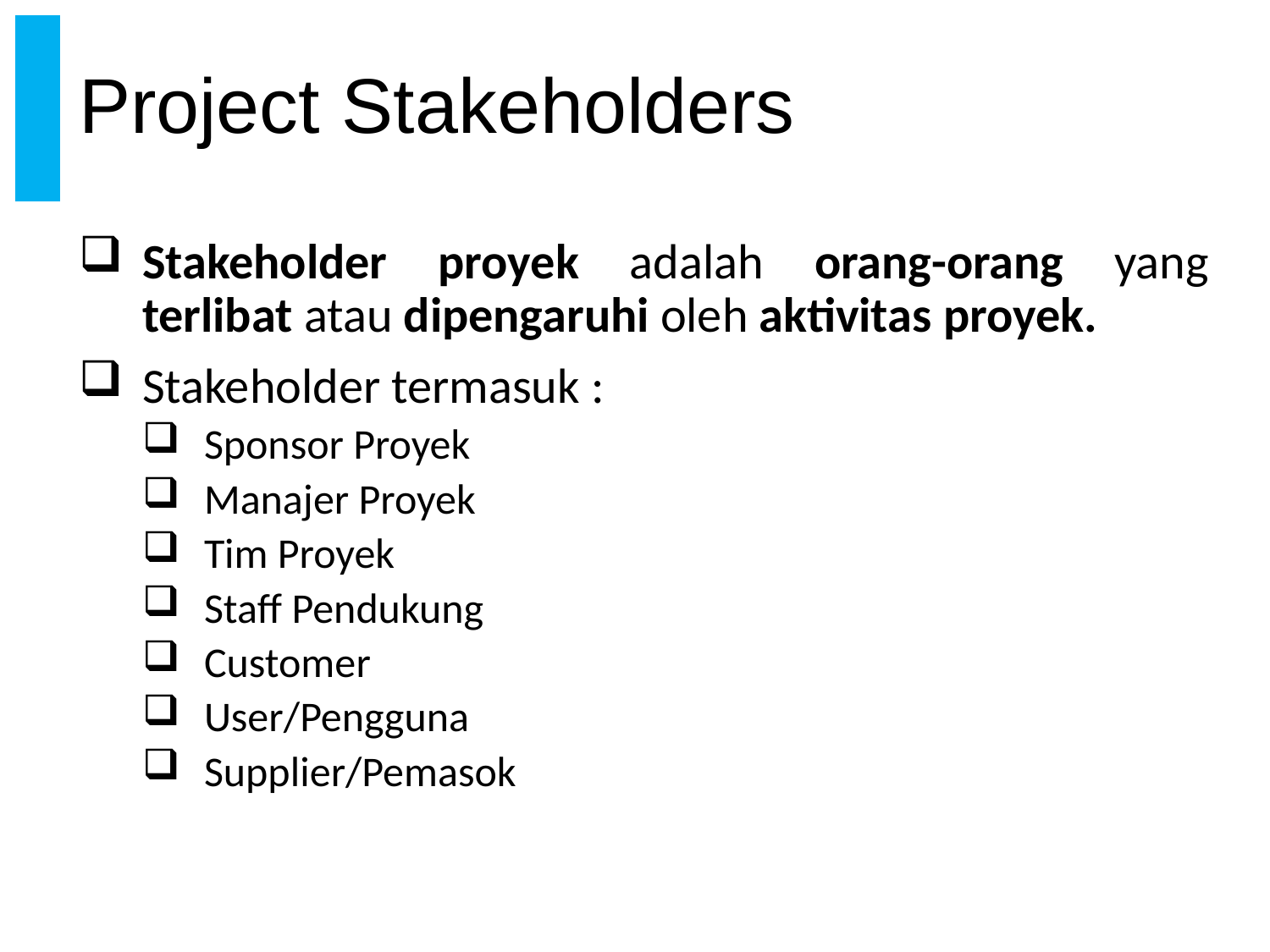

# Project Stakeholders
Stakeholder proyek adalah orang-orang yang terlibat atau dipengaruhi oleh aktivitas proyek.
Stakeholder termasuk :
Sponsor Proyek
Manajer Proyek
Tim Proyek
Staff Pendukung
Customer
User/Pengguna
Supplier/Pemasok